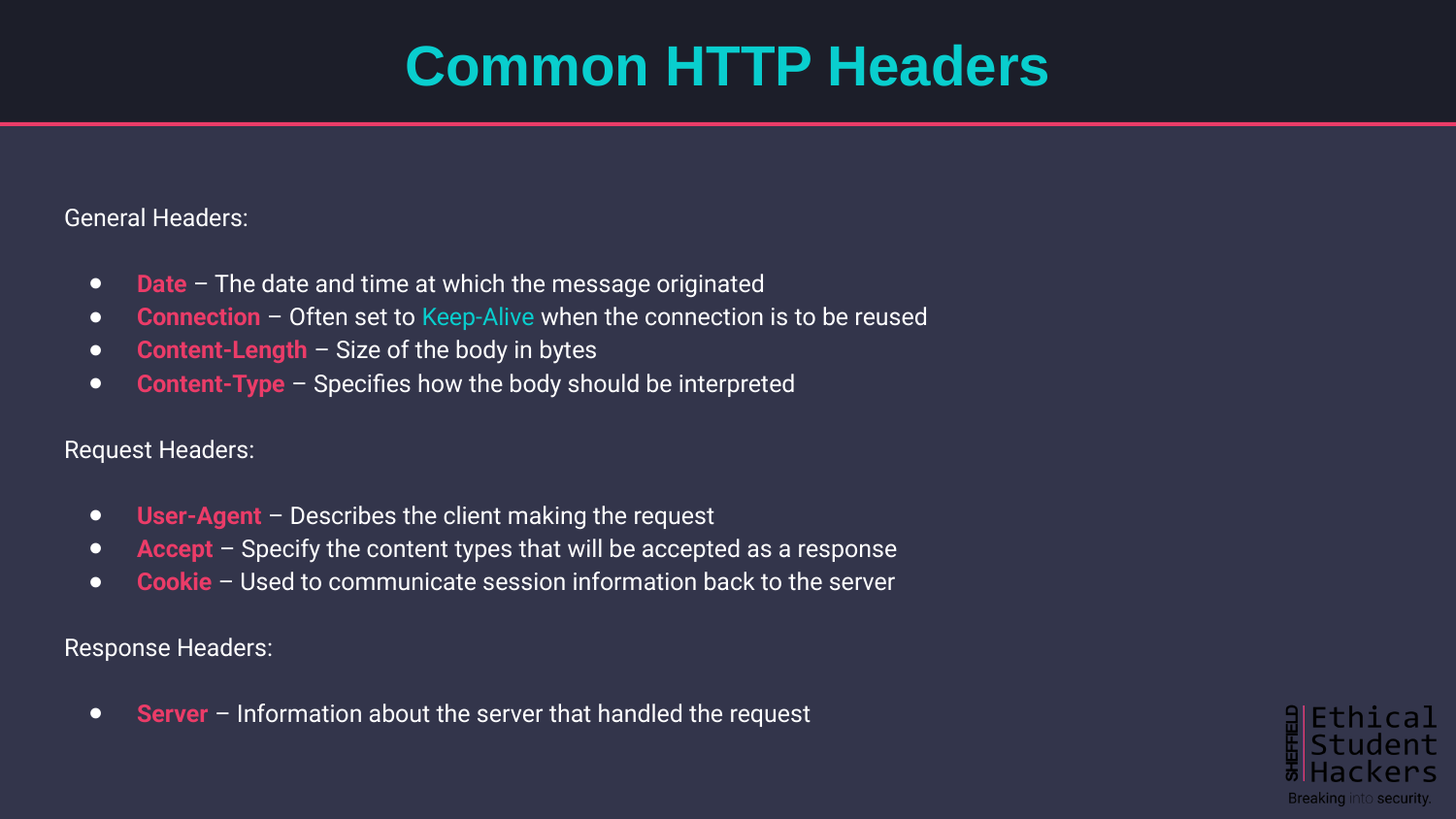

# Common HTTP Headers
General Headers:
Date – The date and time at which the message originated
Connection – Often set to Keep-Alive when the connection is to be reused
Content-Length – Size of the body in bytes
Content-Type – Specifies how the body should be interpreted
Request Headers:
User-Agent – Describes the client making the request
Accept – Specify the content types that will be accepted as a response
Cookie – Used to communicate session information back to the server
Response Headers:
Server – Information about the server that handled the request